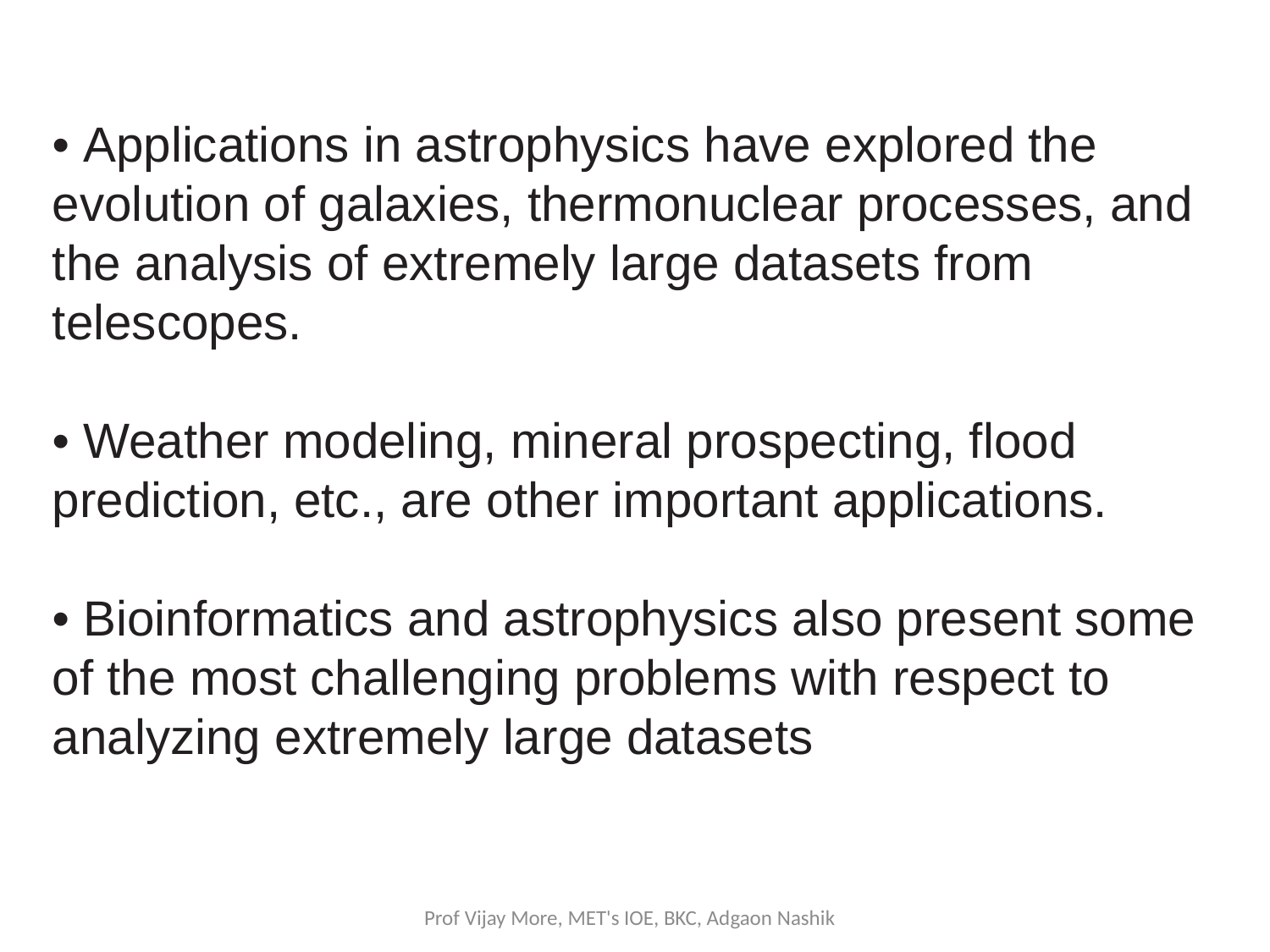

• Applications in astrophysics have explored the evolution of galaxies, thermonuclear processes, and the analysis of extremely large datasets from telescopes.

• Weather modeling, mineral prospecting, flood prediction, etc., are other important applications.

• Bioinformatics and astrophysics also present some of the most challenging problems with respect to analyzing extremely large datasets
Prof Vijay More, MET's IOE, BKC, Adgaon Nashik